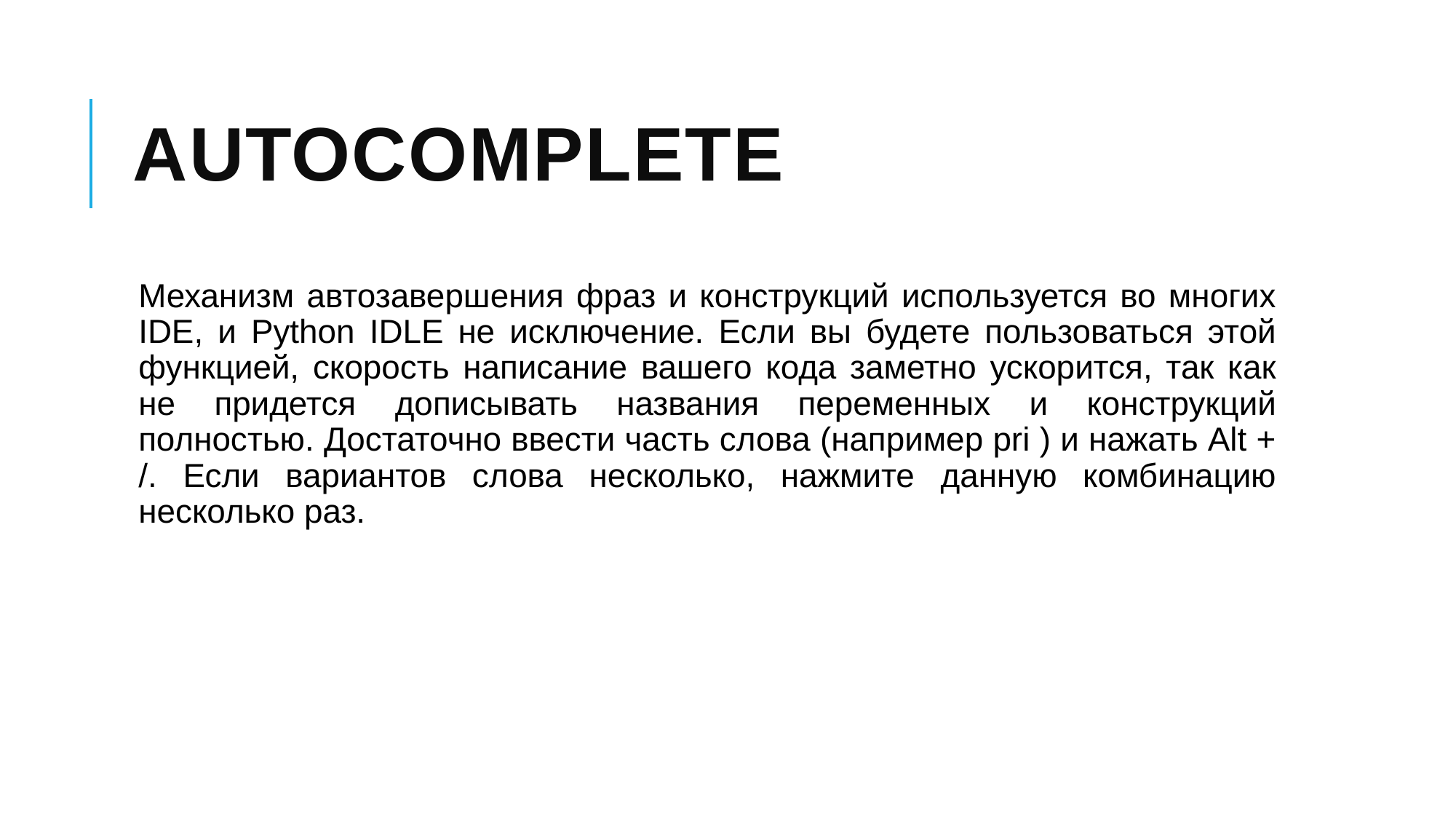

# Autocomplete
Механизм автозавершения фраз и конструкций используется во многих IDE, и Python IDLE не исключение. Если вы будете пользоваться этой функцией, скорость написание вашего кода заметно ускорится, так как не придется дописывать названия переменных и конструкций полностью. Достаточно ввести часть слова (например pri ) и нажать Alt + /. Если вариантов слова несколько, нажмите данную комбинацию несколько раз.